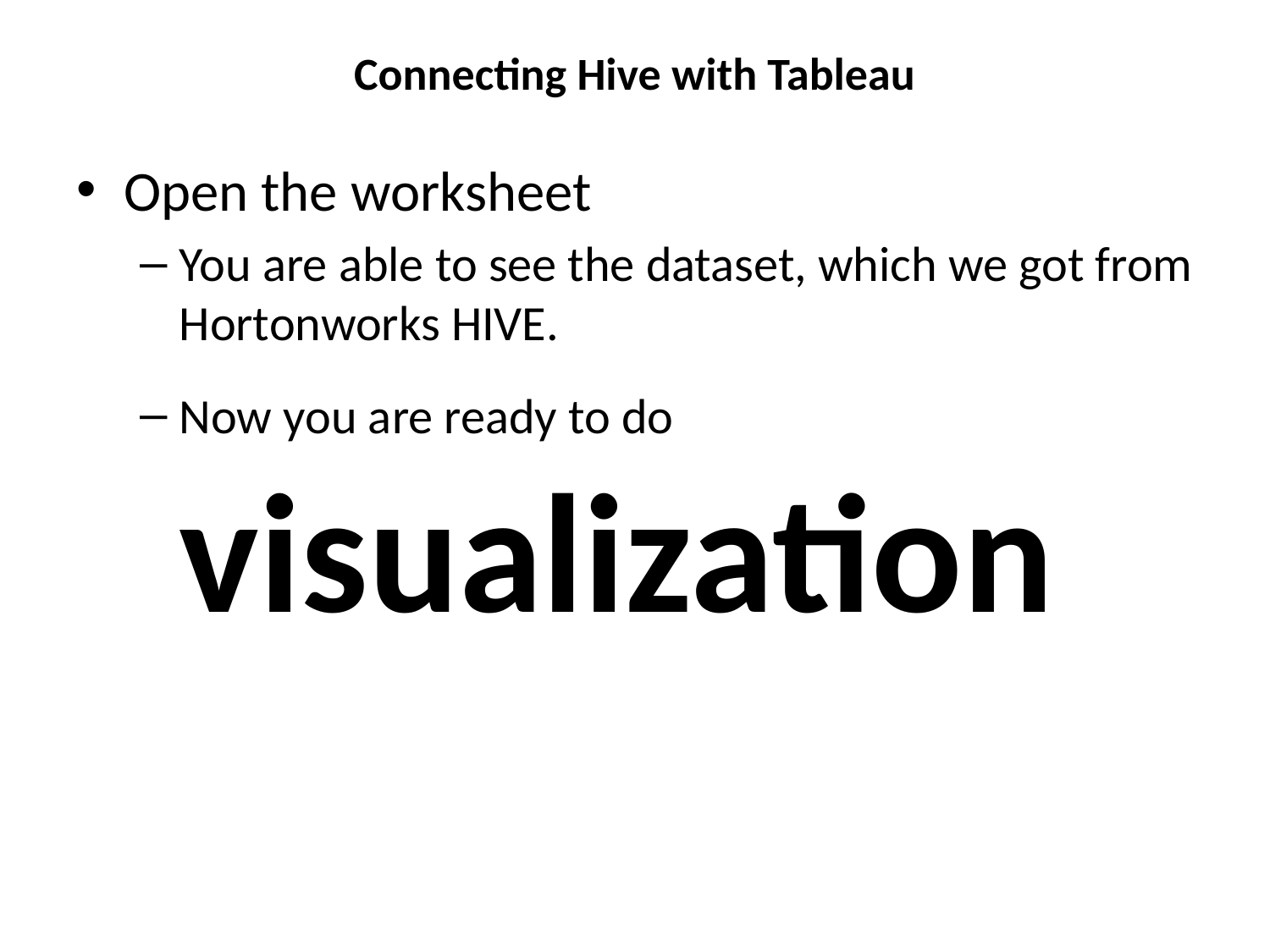

# Connecting Hive with Tableau
Open the worksheet
You are able to see the dataset, which we got from Hortonworks HIVE.
Now you are ready to do visualization